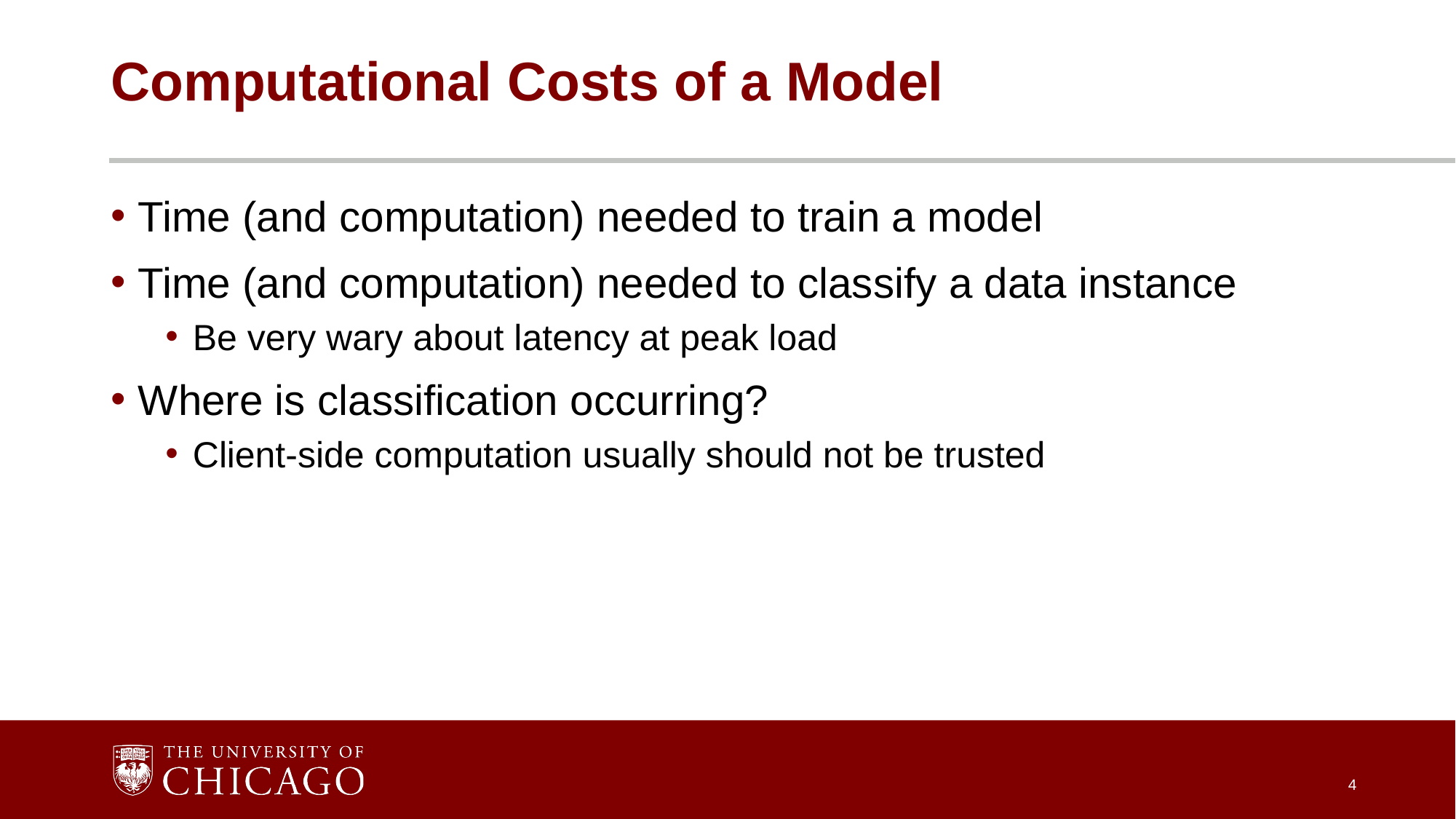

# Computational Costs of a Model
Time (and computation) needed to train a model
Time (and computation) needed to classify a data instance
Be very wary about latency at peak load
Where is classification occurring?
Client-side computation usually should not be trusted

4